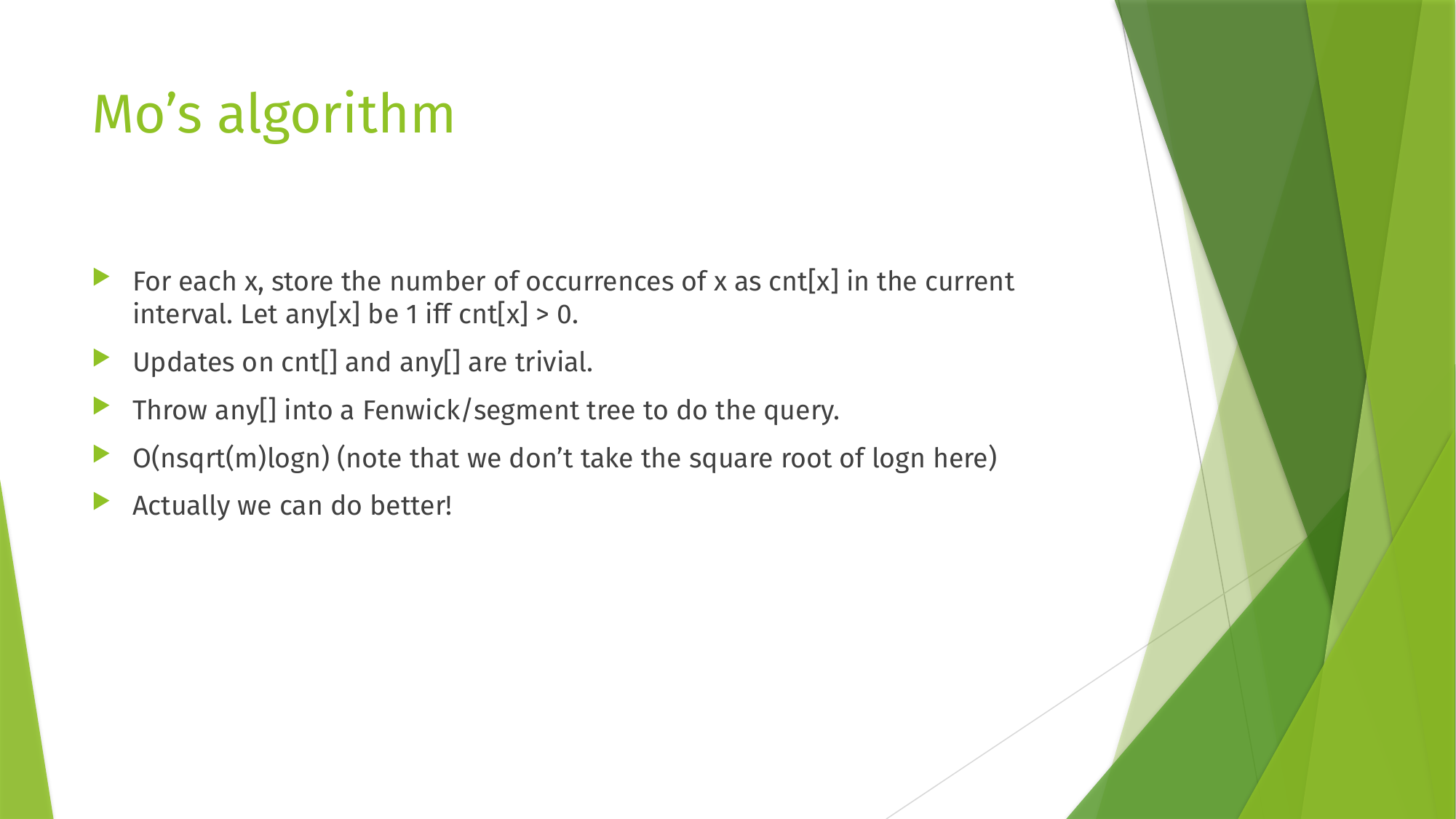

# Mo’s algorithm
For each x, store the number of occurrences of x as cnt[x] in the current interval. Let any[x] be 1 iff cnt[x] > 0.
Updates on cnt[] and any[] are trivial.
Throw any[] into a Fenwick/segment tree to do the query.
O(nsqrt(m)logn) (note that we don’t take the square root of logn here)
Actually we can do better!